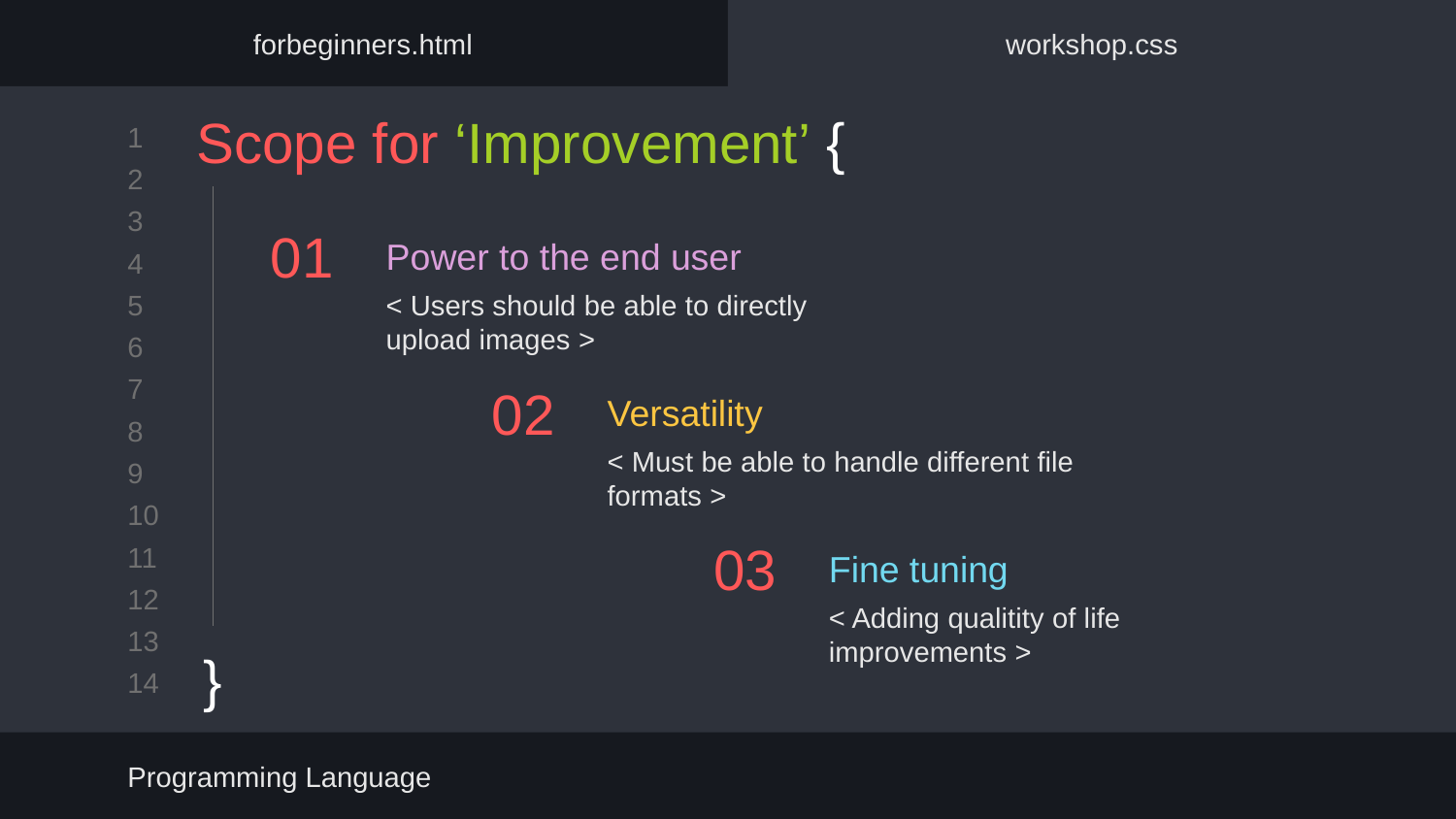

forbeginners.html
workshop.css
Scope for ‘Improvement’ {
}
# 01
Power to the end user
< Users should be able to directly upload images >
Versatility
02
< Must be able to handle different file formats >
Fine tuning
03
< Adding qualitity of life improvements >
Programming Language